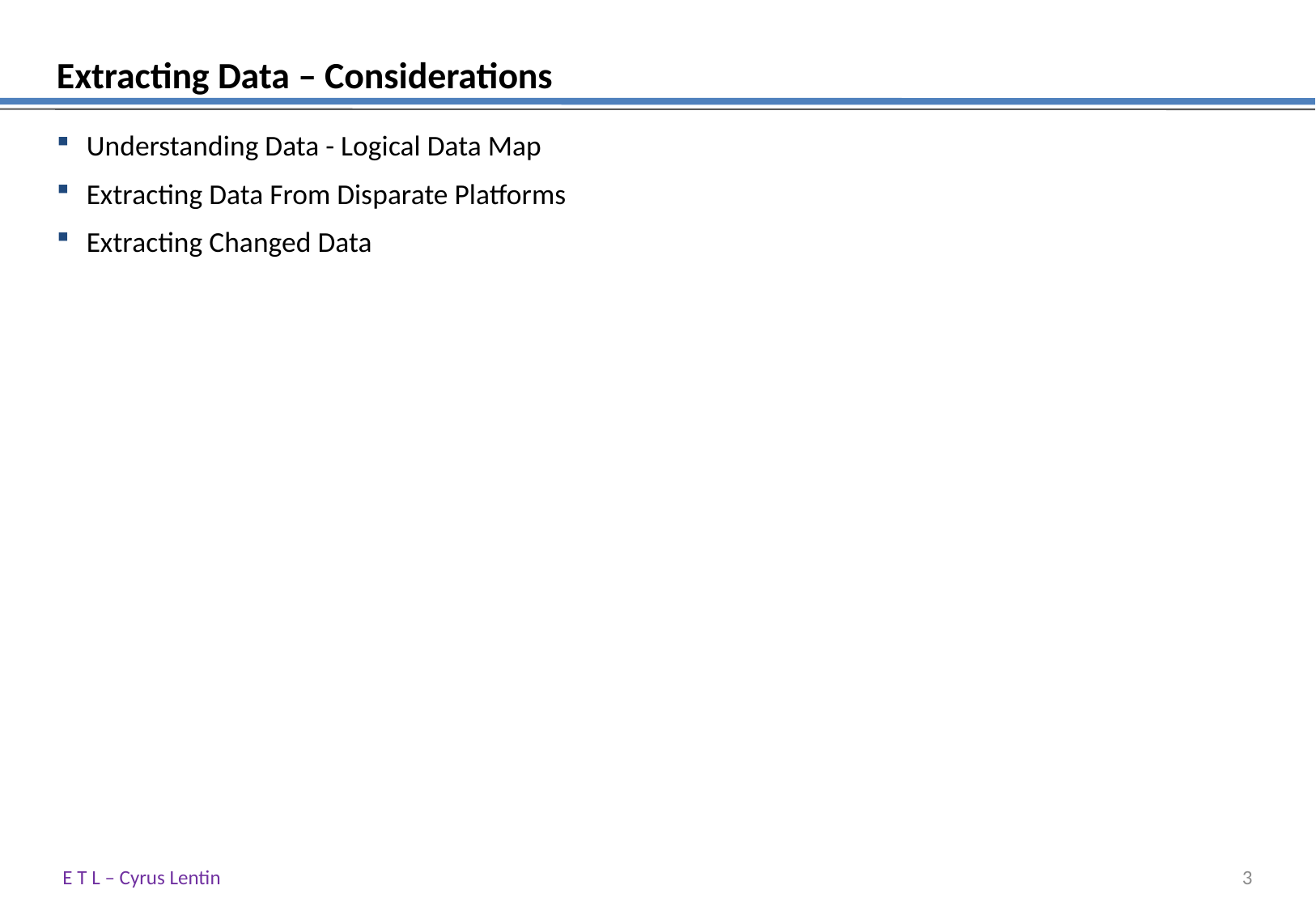

# Extracting Data – Considerations
Understanding Data - Logical Data Map
Extracting Data From Disparate Platforms
Extracting Changed Data

E T L – Cyrus Lentin
3